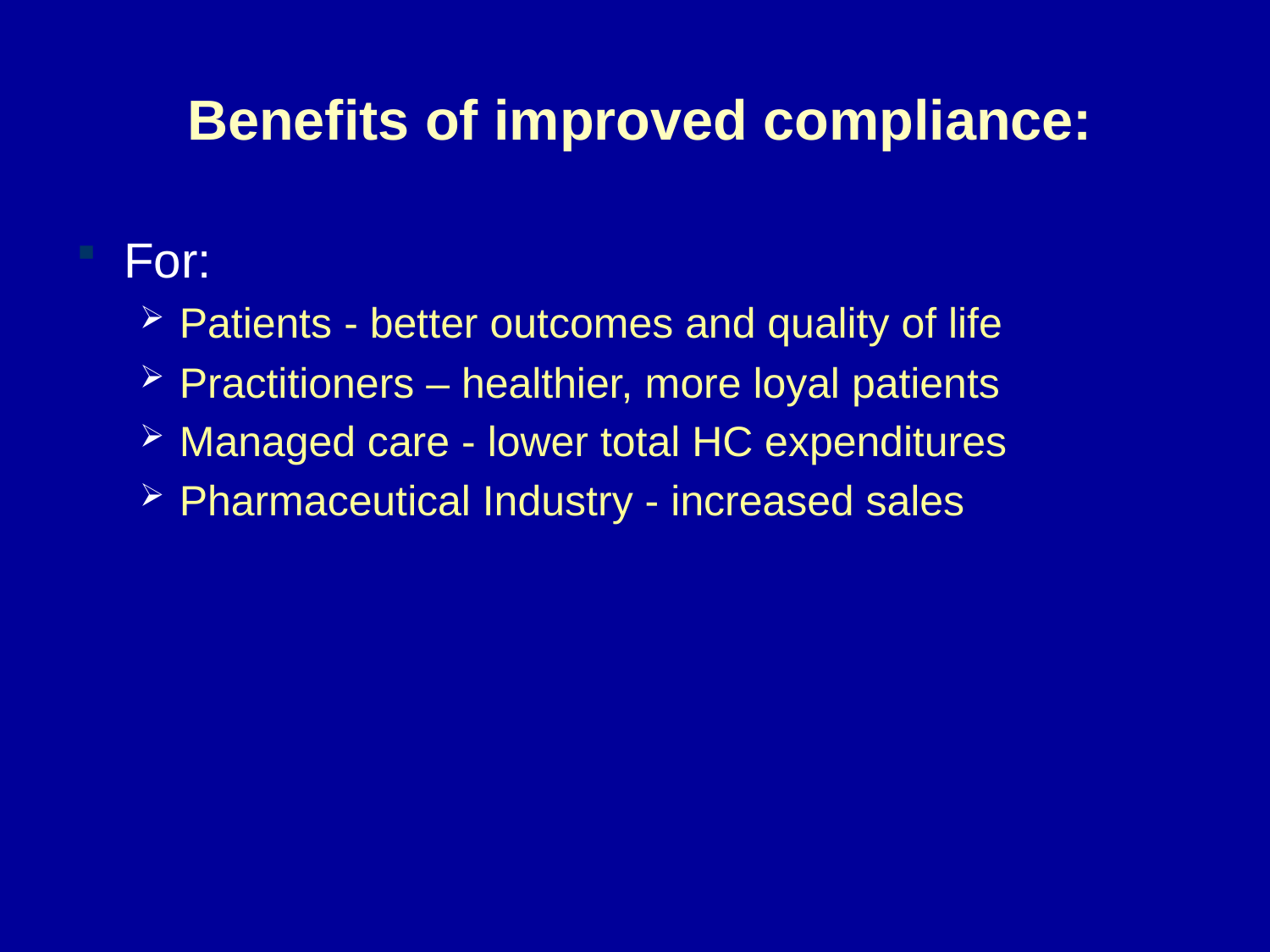

# Benefits of improved compliance:
For:
Patients - better outcomes and quality of life
Practitioners – healthier, more loyal patients
Managed care - lower total HC expenditures
Pharmaceutical Industry - increased sales